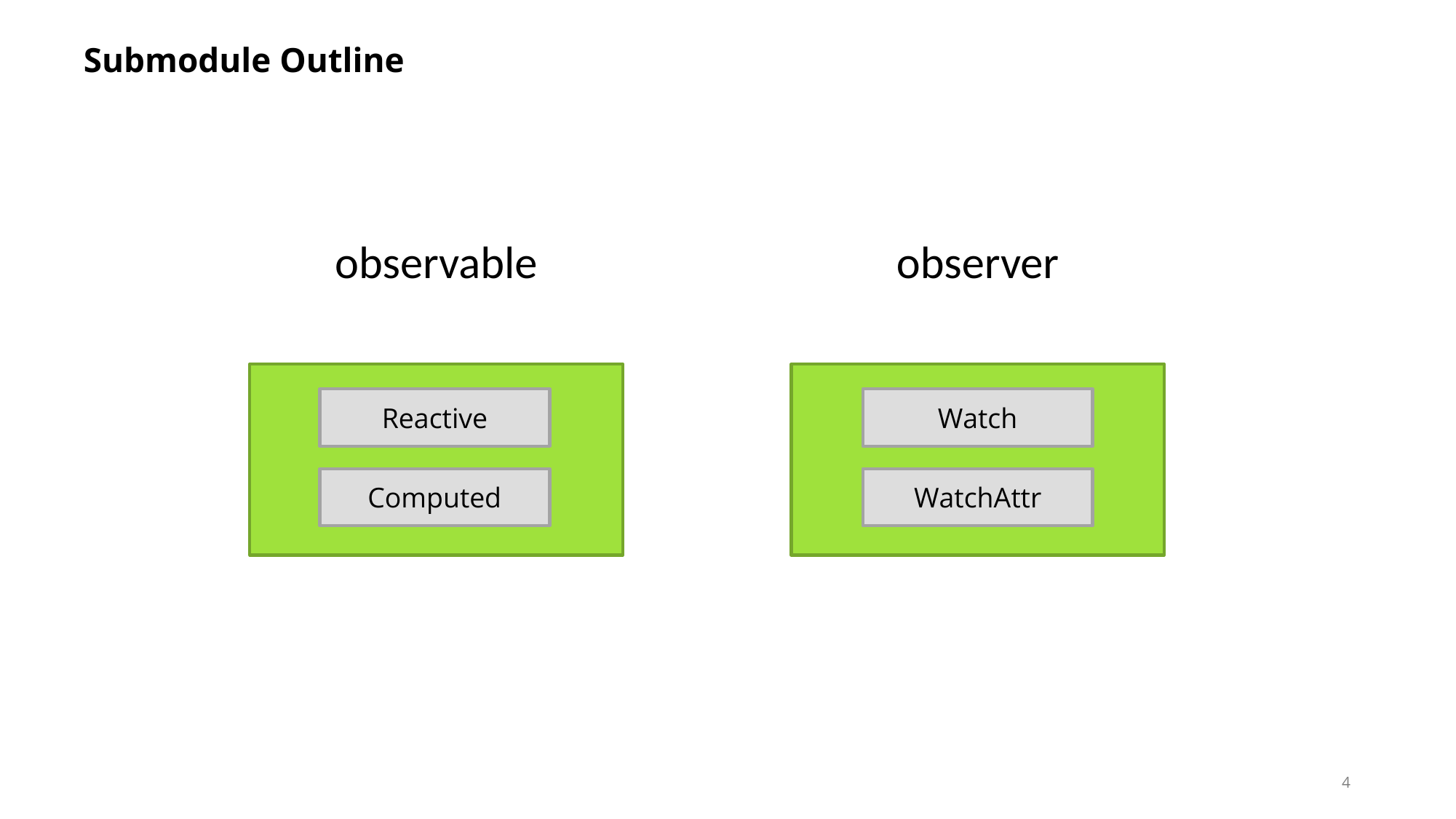

# Submodule Outline
observable
observer

Reactive
Watch
Computed
WatchAttr
4